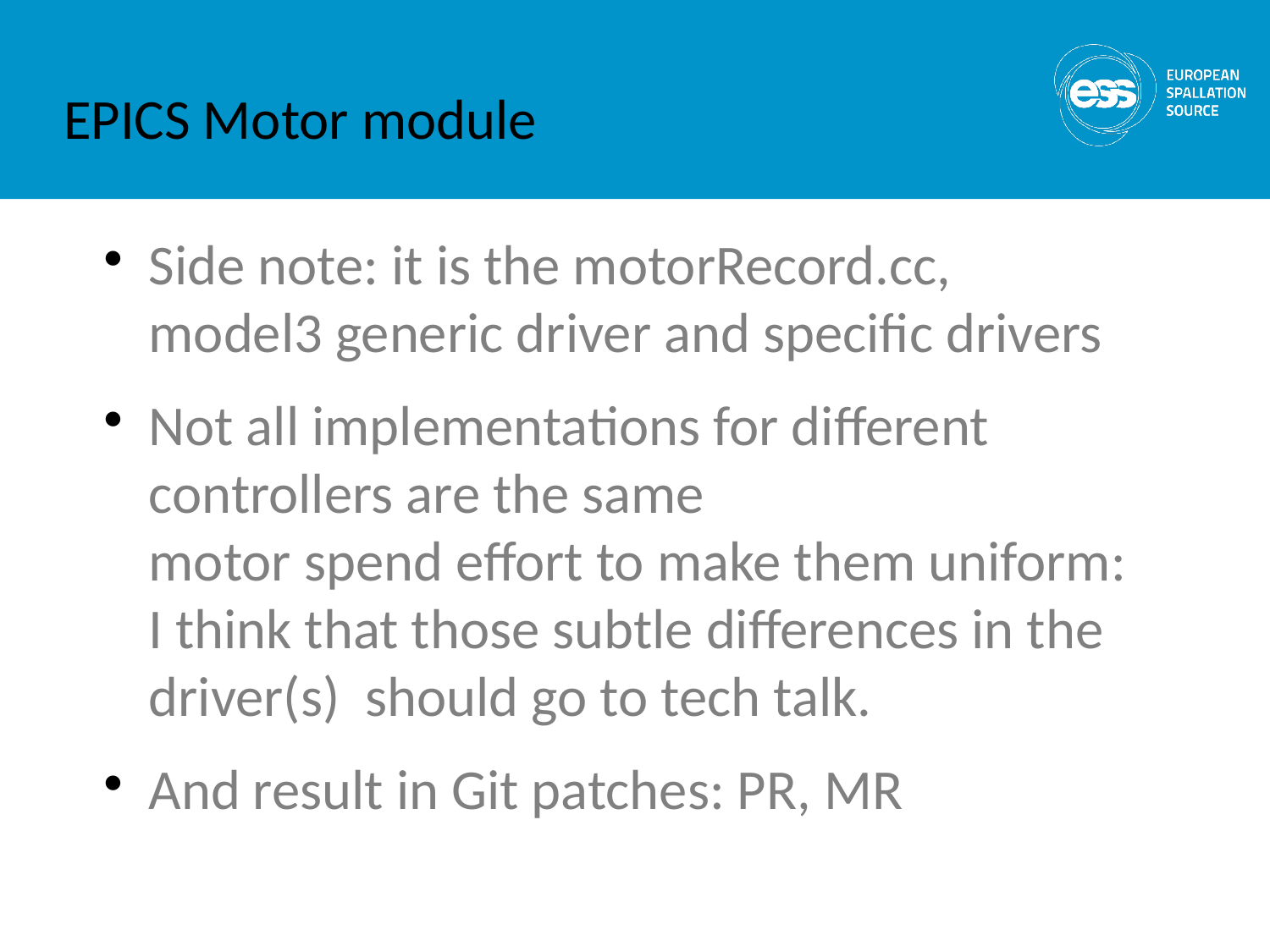

# EPICS Motor module
Side note: it is the motorRecord.cc,
model3 generic driver and specific drivers
Not all implementations for different controllers are the same
motor spend effort to make them uniform:
I think that those subtle differences in the driver(s)  should go to tech talk.
And result in Git patches: PR, MR